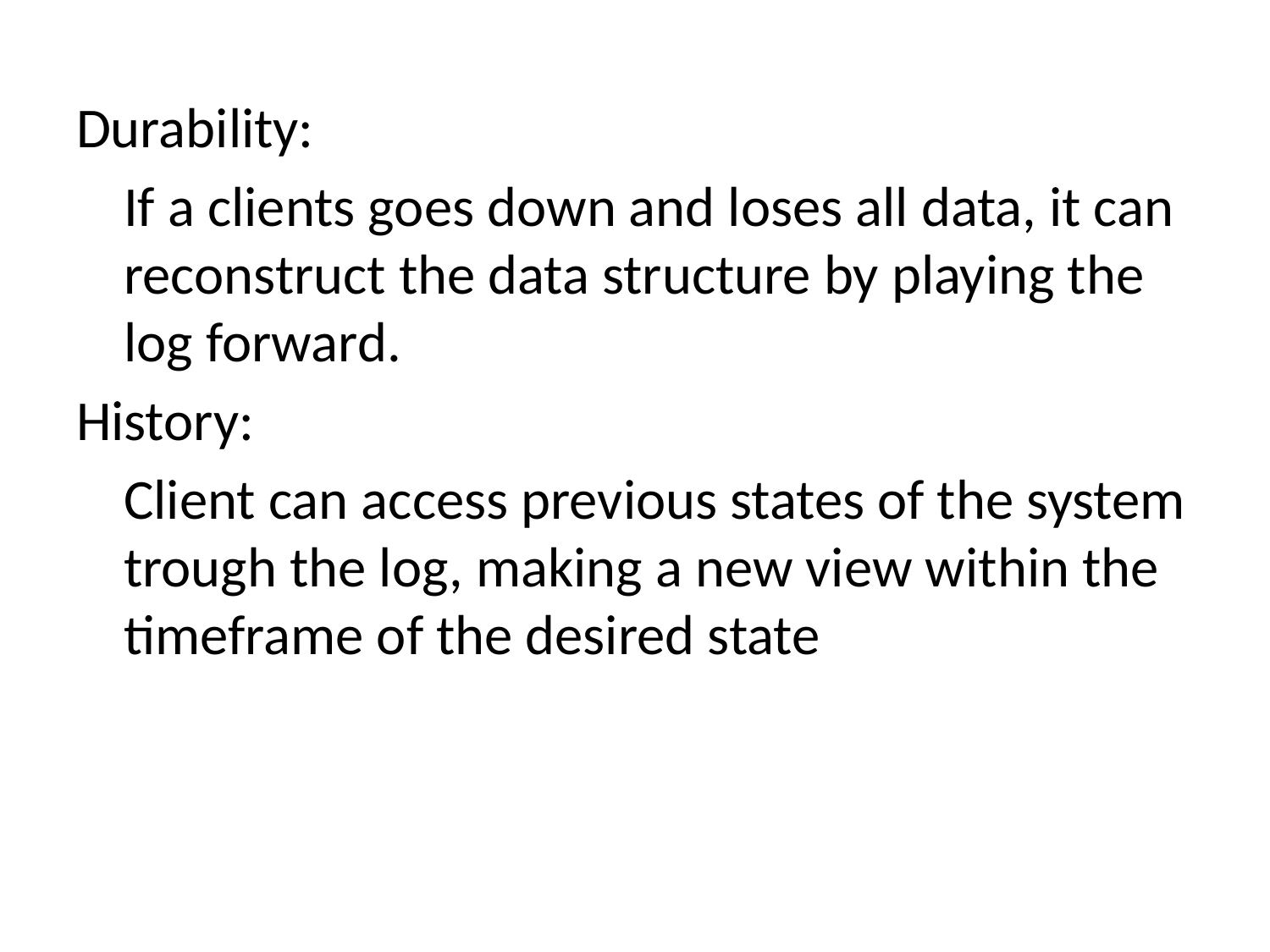

Durability:
	If a clients goes down and loses all data, it can reconstruct the data structure by playing the log forward.
History:
	Client can access previous states of the system trough the log, making a new view within the timeframe of the desired state